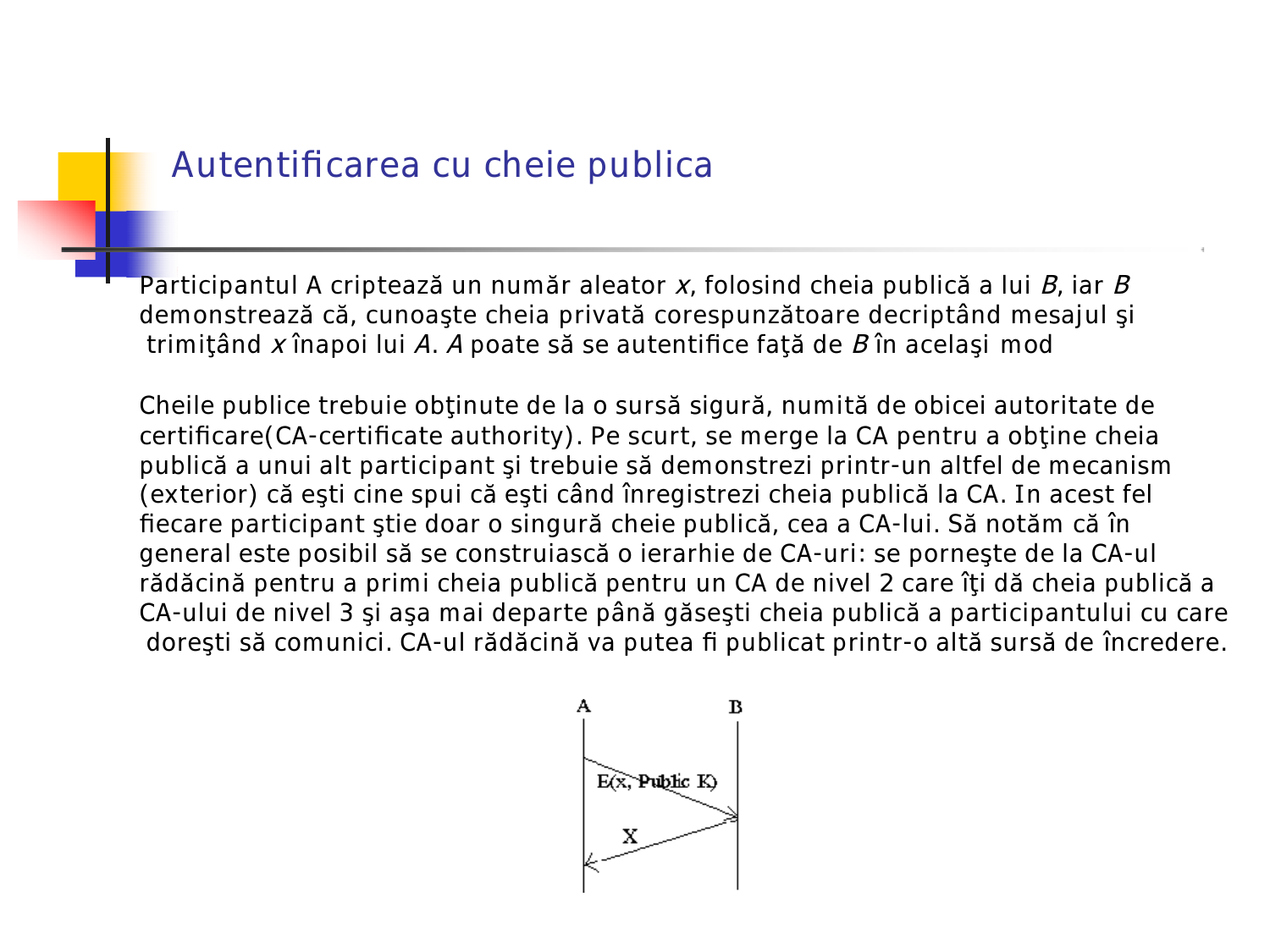

# Autentificarea cu cheie publica

Participantul A criptează un număr aleator x, folosind cheia publică a lui B, iar B  demonstrează că, cunoaşte cheia privată corespunzătoare decriptând mesajul şi  trimiţând x înapoi lui A. A poate să se autentifice faţă de B în acelaşi mod

Cheile publice trebuie obţinute de la o sursă sigură, numită de obicei autoritate de  certificare(CA-certificate authority). Pe scurt, se merge la CA pentru a obţine cheia  publică a unui alt participant şi trebuie să demonstrezi printr-un altfel de mecanism  (exterior) că eşti cine spui că eşti când înregistrezi cheia publică la CA. In acest fel  fiecare participant ştie doar o singură cheie publică, cea a CA-lui. Să notăm că în  general este posibil să se construiască o ierarhie de CA-uri: se porneşte de la CA-ul  rădăcină pentru a primi cheia publică pentru un CA de nivel 2 care îţi dă cheia publică a  CA-ului de nivel 3 şi aşa mai departe până găseşti cheia publică a participantului cu care  doreşti să comunici. CA-ul rădăcină va putea fi publicat printr-o altă sursă de încredere.